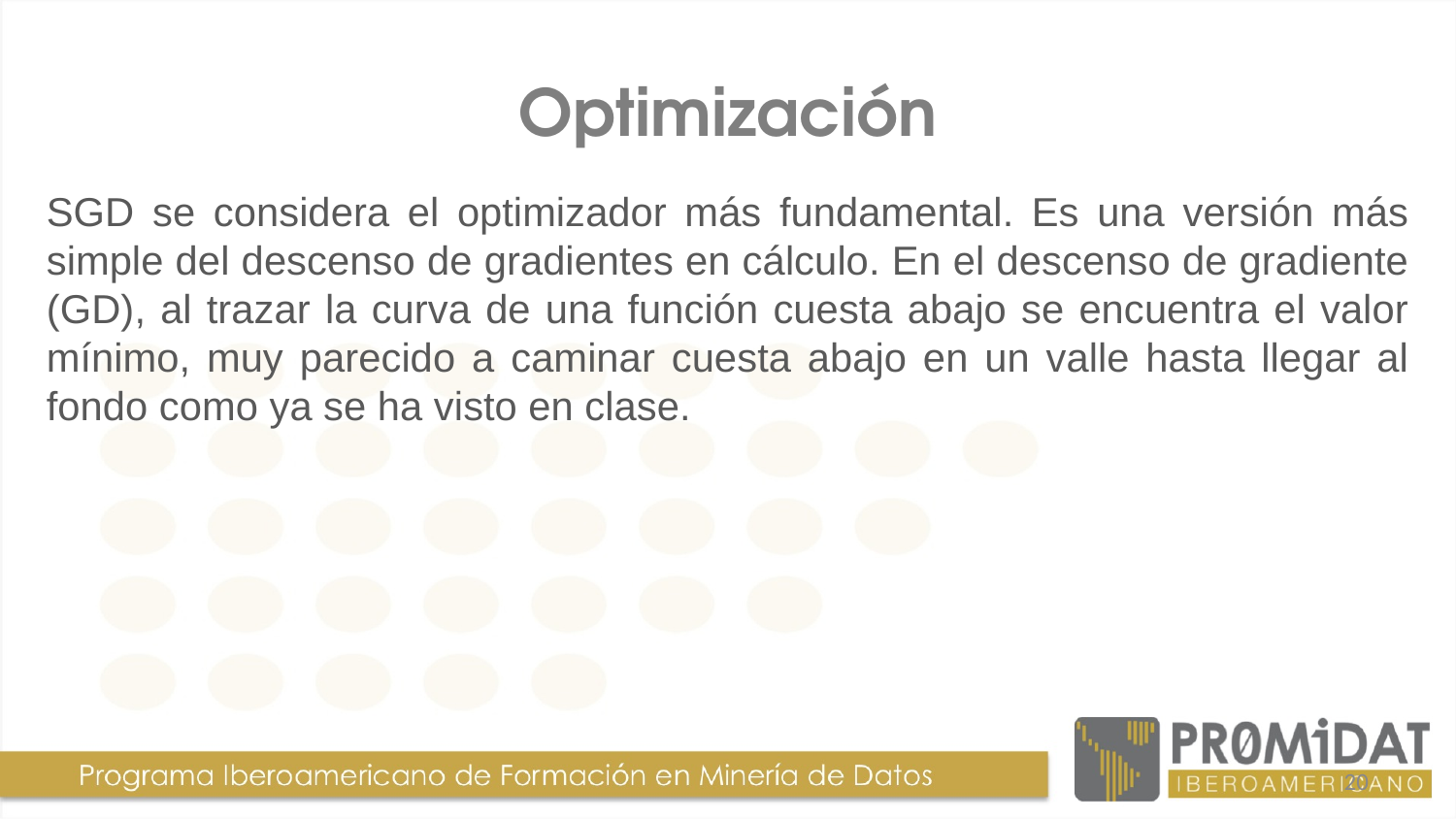

# Optimización
SGD se considera el optimizador más fundamental. Es una versión más simple del descenso de gradientes en cálculo. En el descenso de gradiente (GD), al trazar la curva de una función cuesta abajo se encuentra el valor mínimo, muy parecido a caminar cuesta abajo en un valle hasta llegar al fondo como ya se ha visto en clase.
20